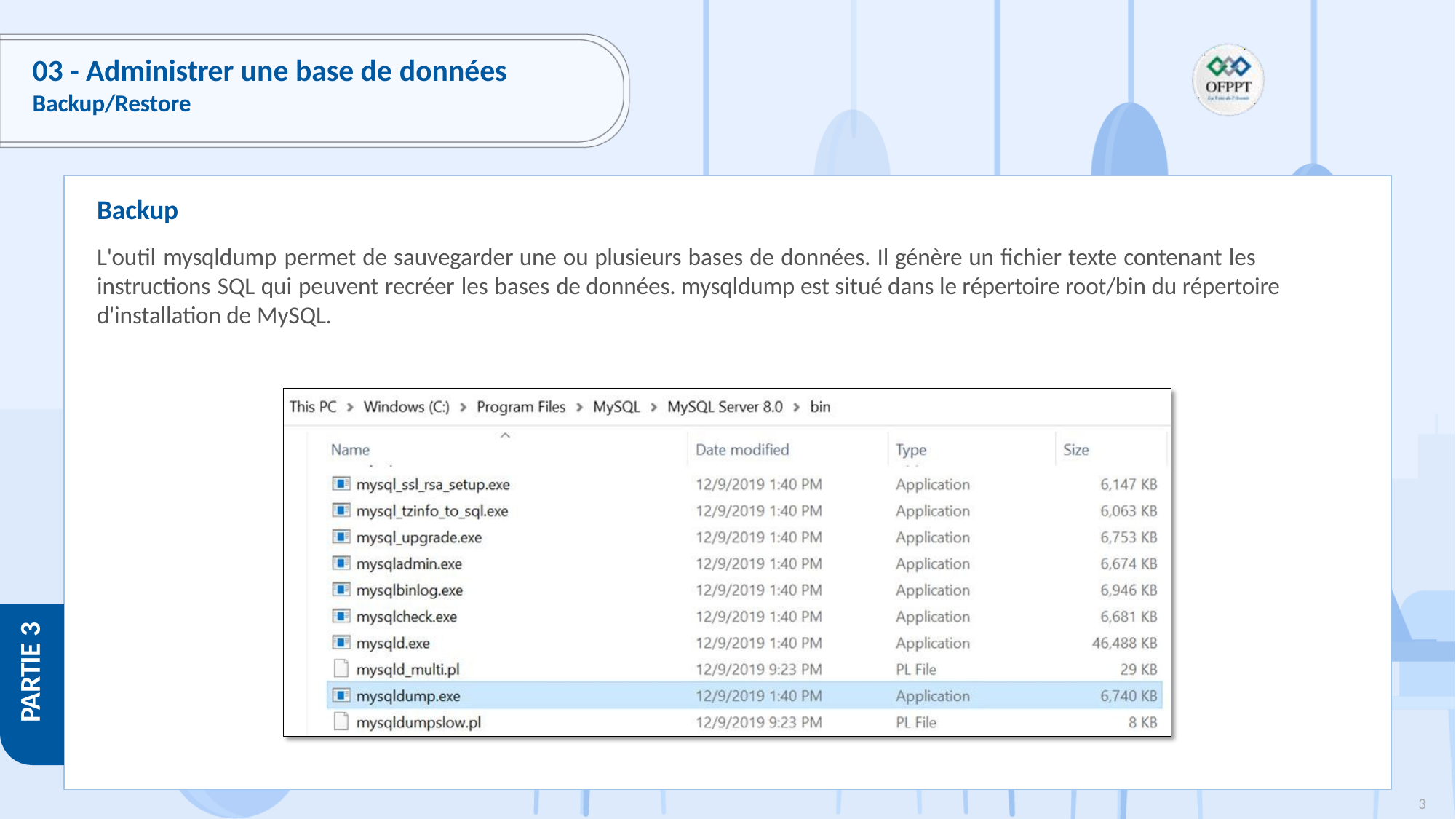

# 03 - Administrer une base de données
Backup/Restore
Backup
L'outil mysqldump permet de sauvegarder une ou plusieurs bases de données. Il génère un fichier texte contenant les instructions SQL qui peuvent recréer les bases de données. mysqldump est situé dans le répertoire root/bin du répertoire d'installation de MySQL.

PARTIE 3
3
Copyright - Tout droit réservé - OFPPT